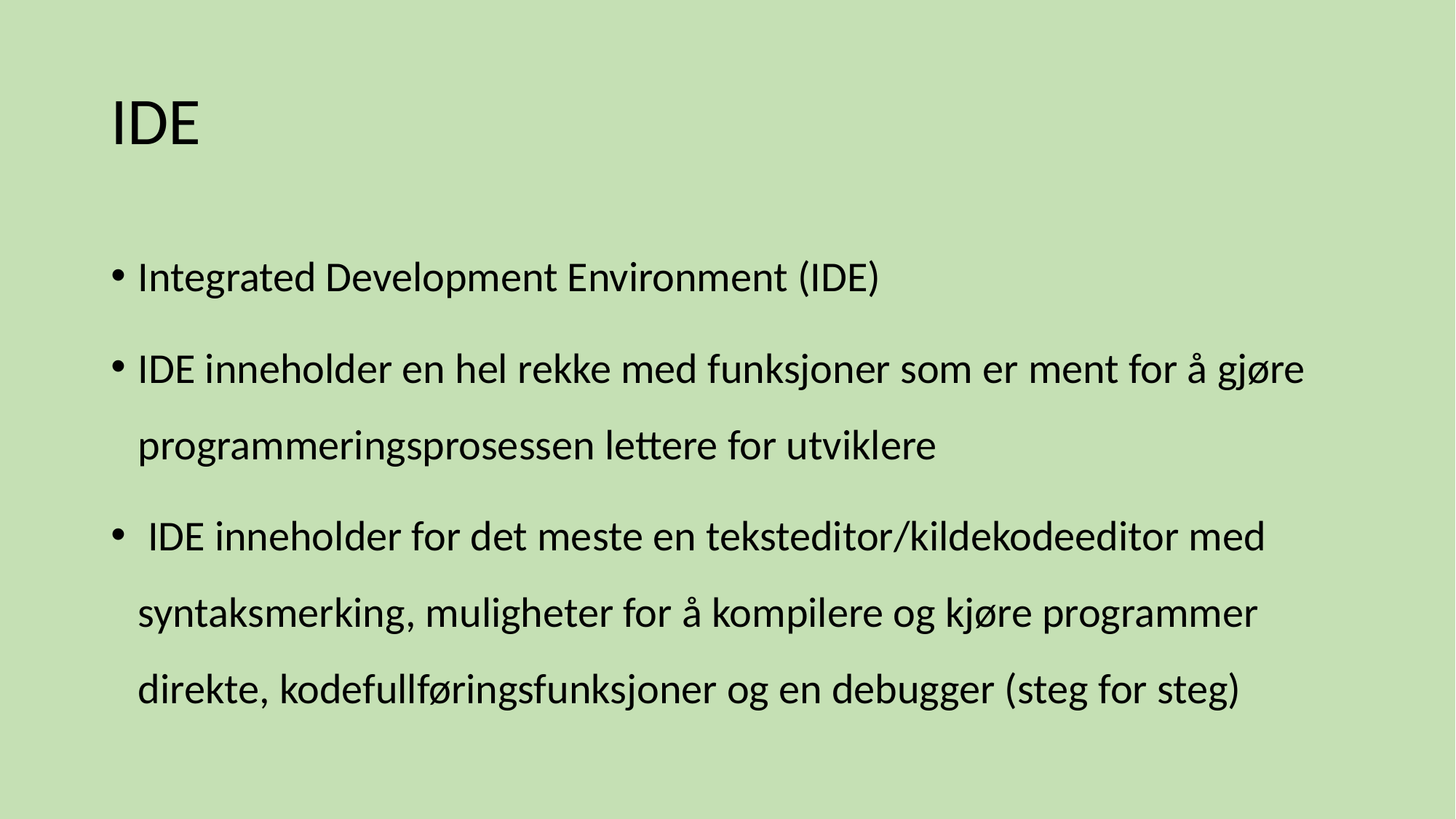

# IDE
Integrated Development Environment (IDE)
IDE inneholder en hel rekke med funksjoner som er ment for å gjøre programmeringsprosessen lettere for utviklere
 IDE inneholder for det meste en teksteditor/kildekodeeditor med syntaksmerking, muligheter for å kompilere og kjøre programmer direkte, kodefullføringsfunksjoner og en debugger (steg for steg)